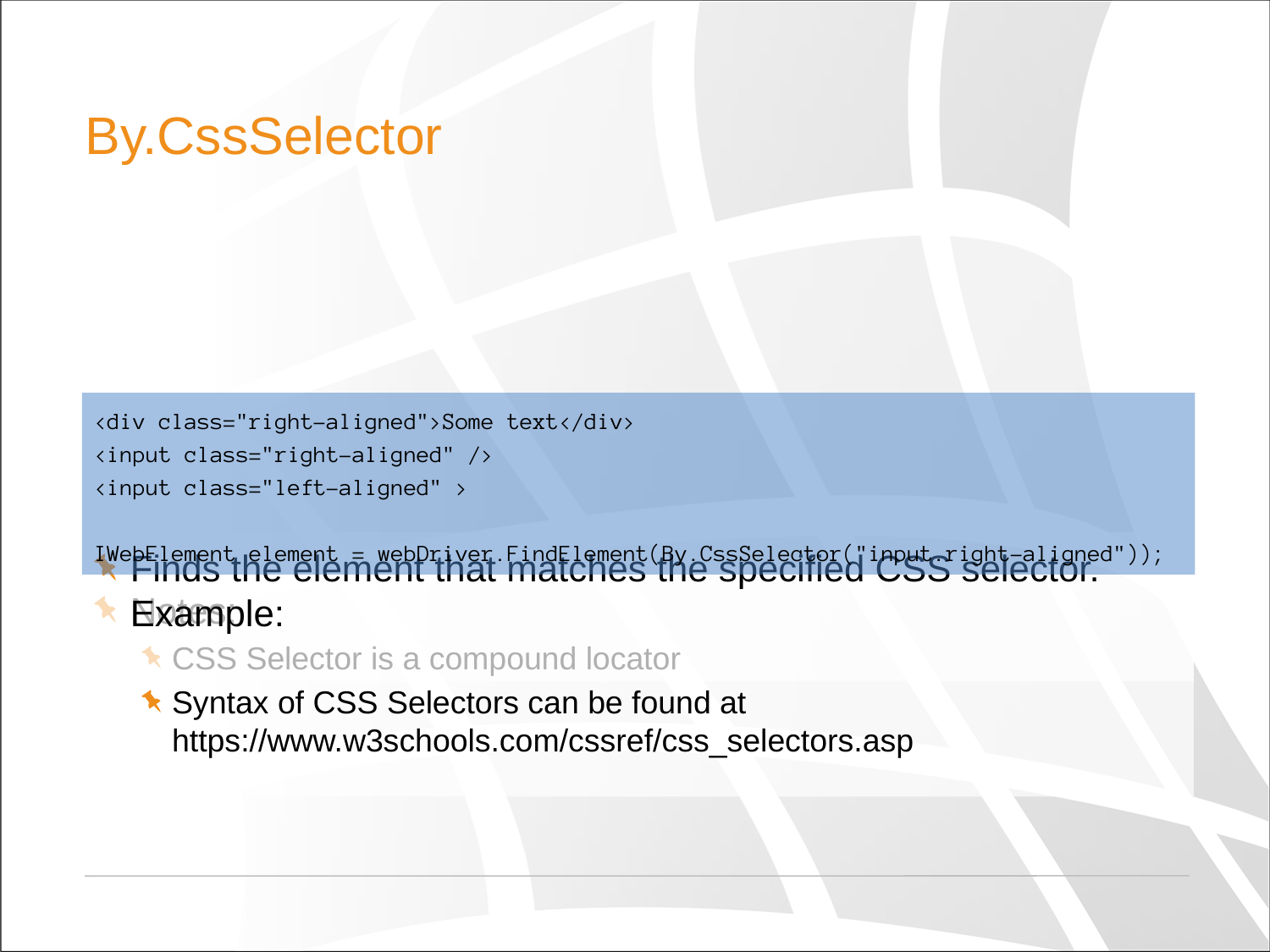

# By.CssSelector
Finds the element that matches the specified CSS selector. Example:

<div class="right-aligned">Some text</div>
<input class="right-aligned" />
<input class="left-aligned" >

IWebElement element = webDriver.FindElement(By.CssSelector("input.right-aligned"));
Notes:
CSS Selector is a compound locator
Syntax of CSS Selectors can be found at https://www.w3schools.com/cssref/css_selectors.asp